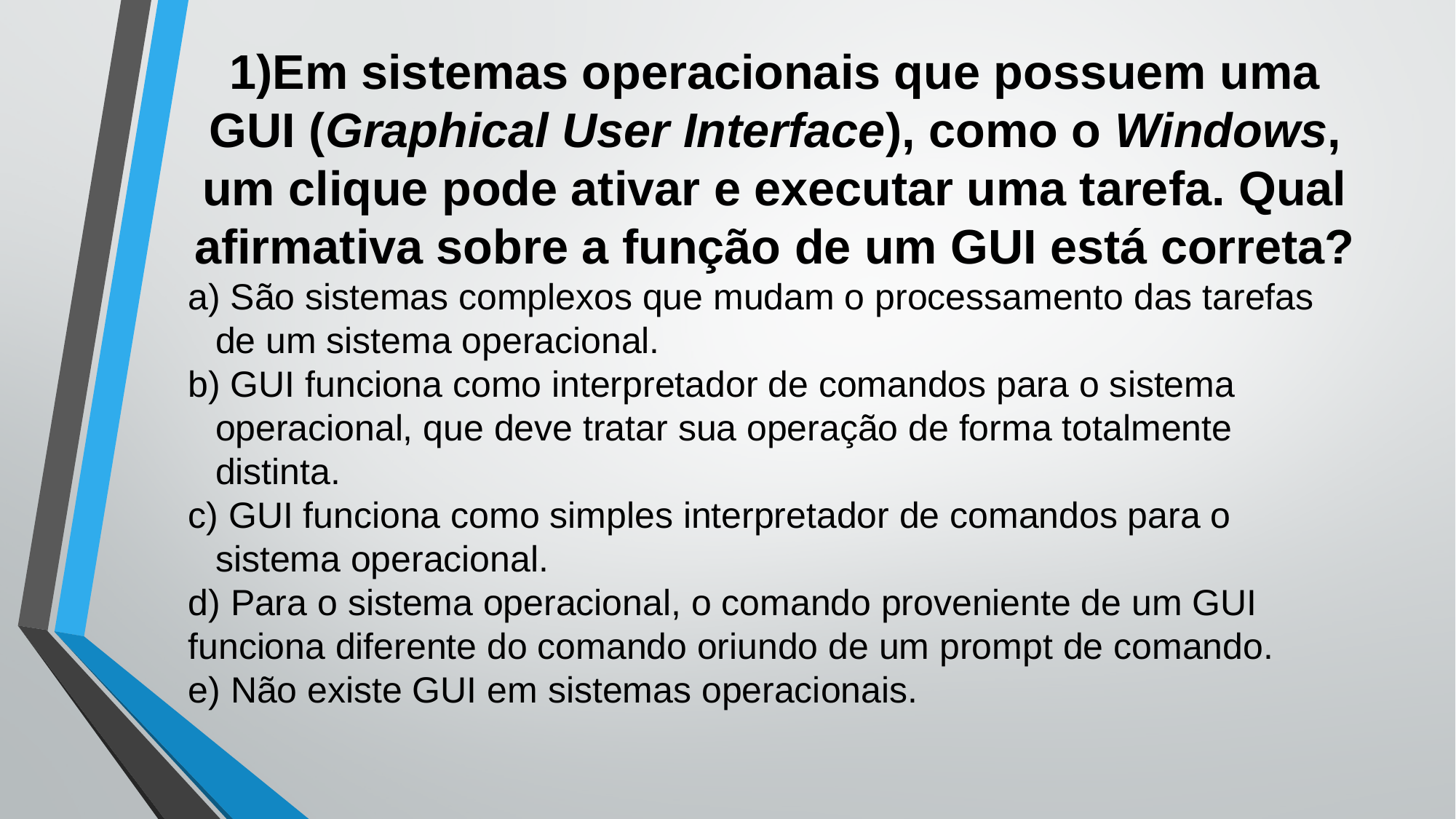

# 1)Em sistemas operacionais que possuem uma GUI (Graphical User Interface), como o Windows, um clique pode ativar e executar uma tarefa. Qual afirmativa sobre a função de um GUI está correta?
 São sistemas complexos que mudam o processamento das tarefas de um sistema operacional.
 GUI funciona como interpretador de comandos para o sistema operacional, que deve tratar sua operação de forma totalmente distinta.
 GUI funciona como simples interpretador de comandos para o sistema operacional.
d) Para o sistema operacional, o comando proveniente de um GUI  funciona diferente do comando oriundo de um prompt de comando.
e) Não existe GUI em sistemas operacionais.